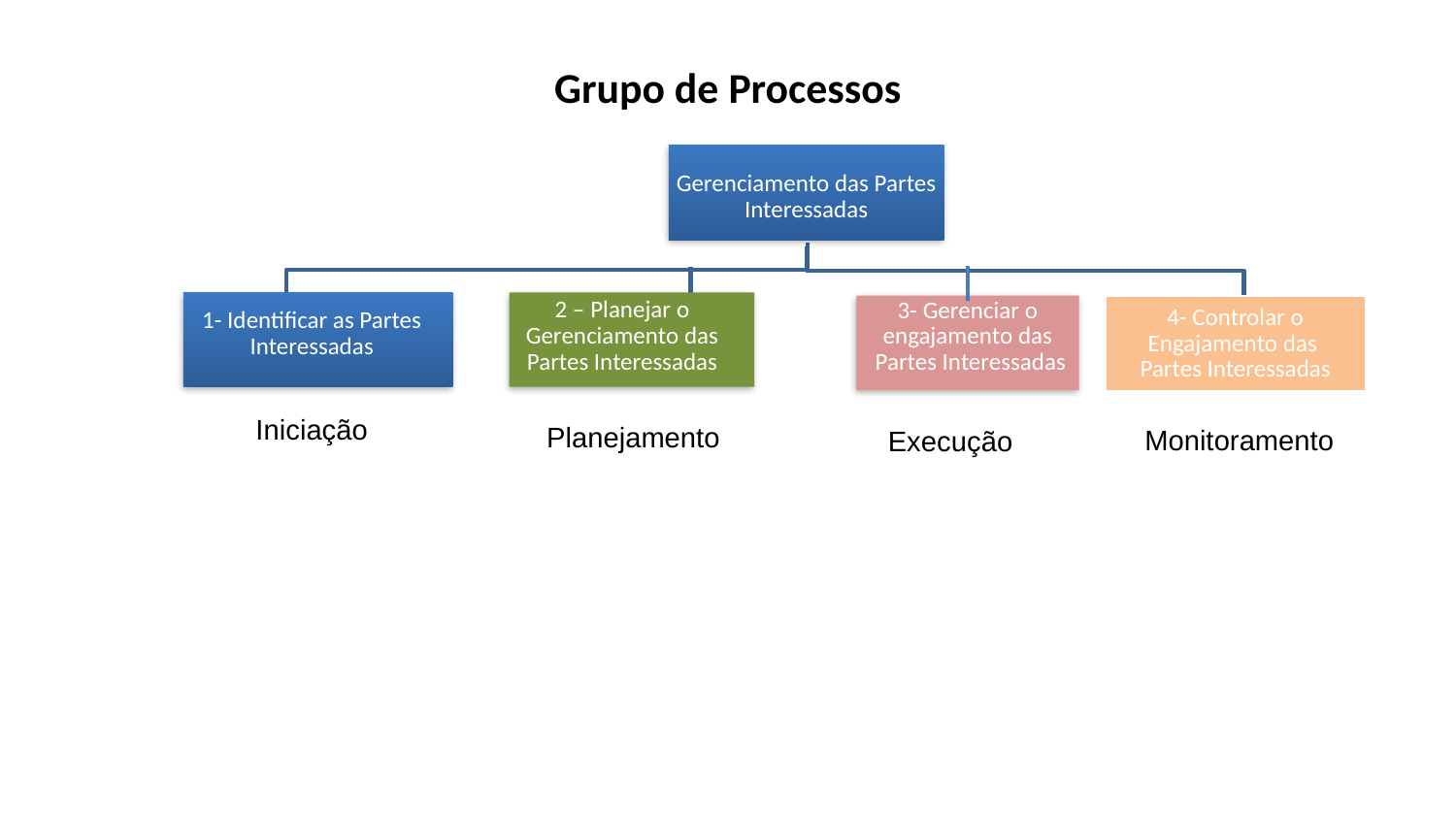

Grupo de Processos

Gerenciamento das Partes Interessadas

2 – Planejar o Gerenciamento das Partes Interessadas
1- Identificar as Partes Interessadas
3- Gerenciar o engajamento das
 Partes Interessadas

4- Controlar o Engajamento das
Partes Interessadas
Iniciação
Planejamento
Monitoramento
Execução
EXEMLO